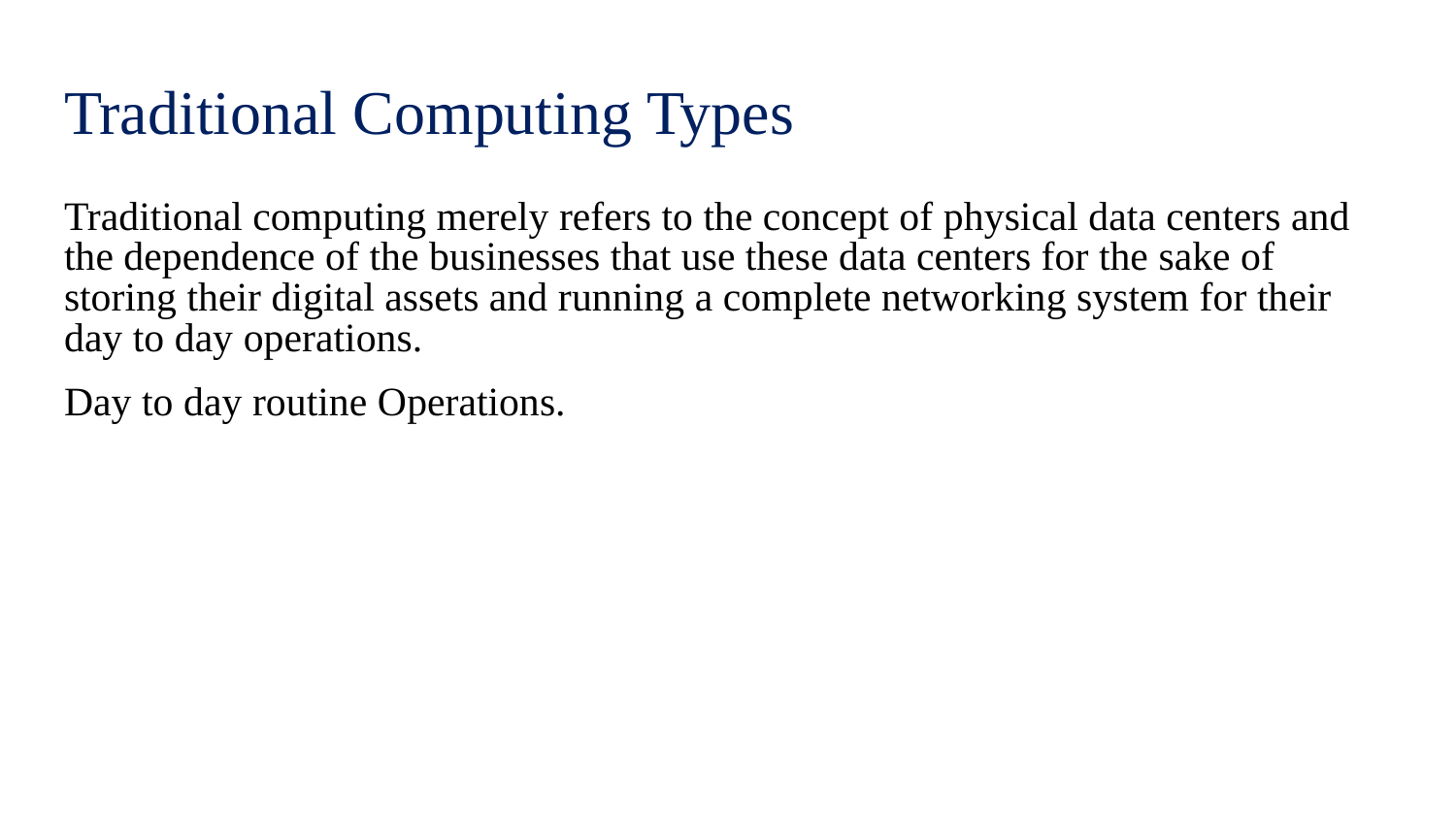

# Traditional Computing Types
Traditional computing merely refers to the concept of physical data centers and the dependence of the businesses that use these data centers for the sake of storing their digital assets and running a complete networking system for their day to day operations.
Day to day routine Operations.